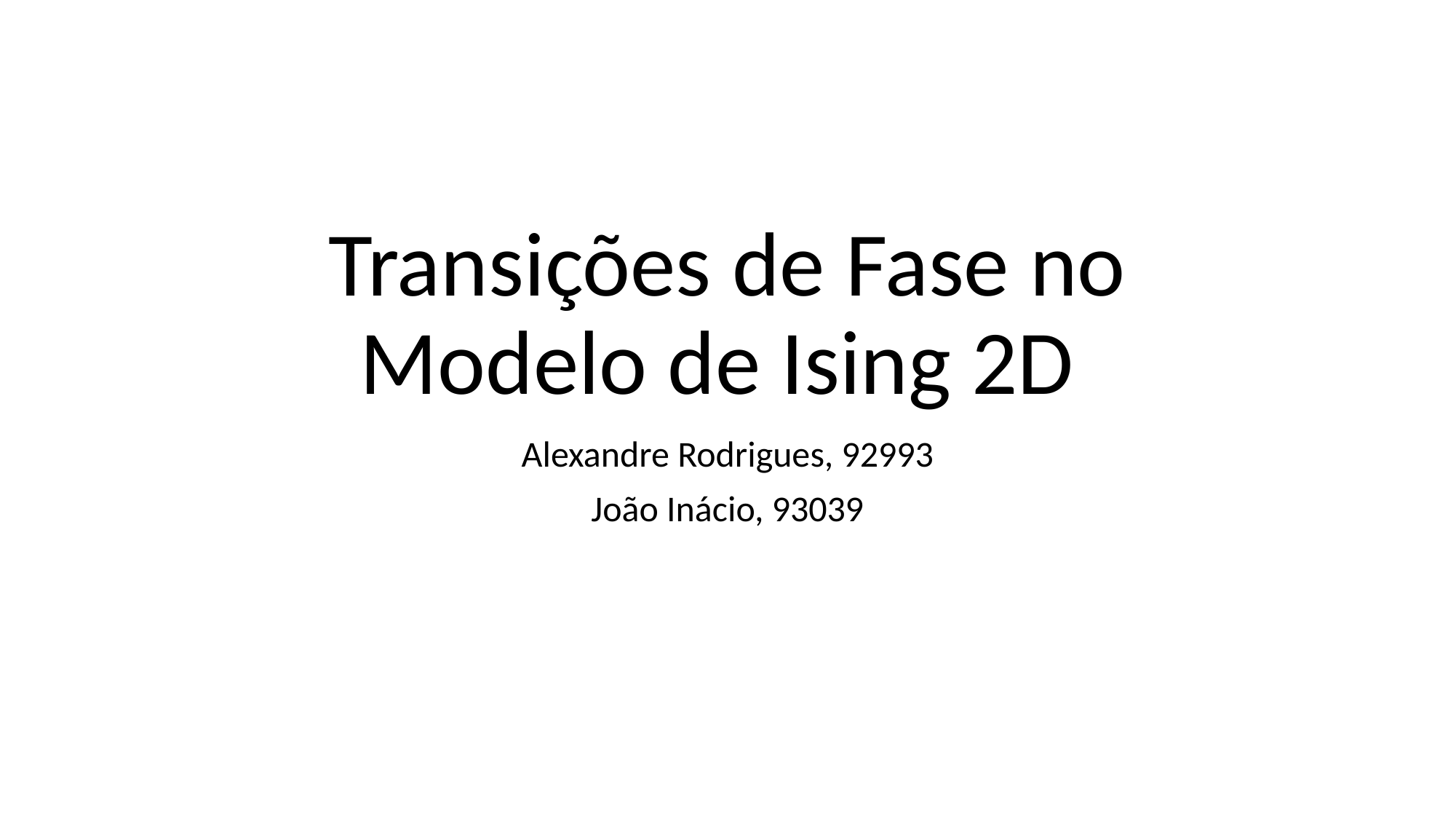

# Transições de Fase no Modelo de Ising 2D
Alexandre Rodrigues, 92993
João Inácio, 93039